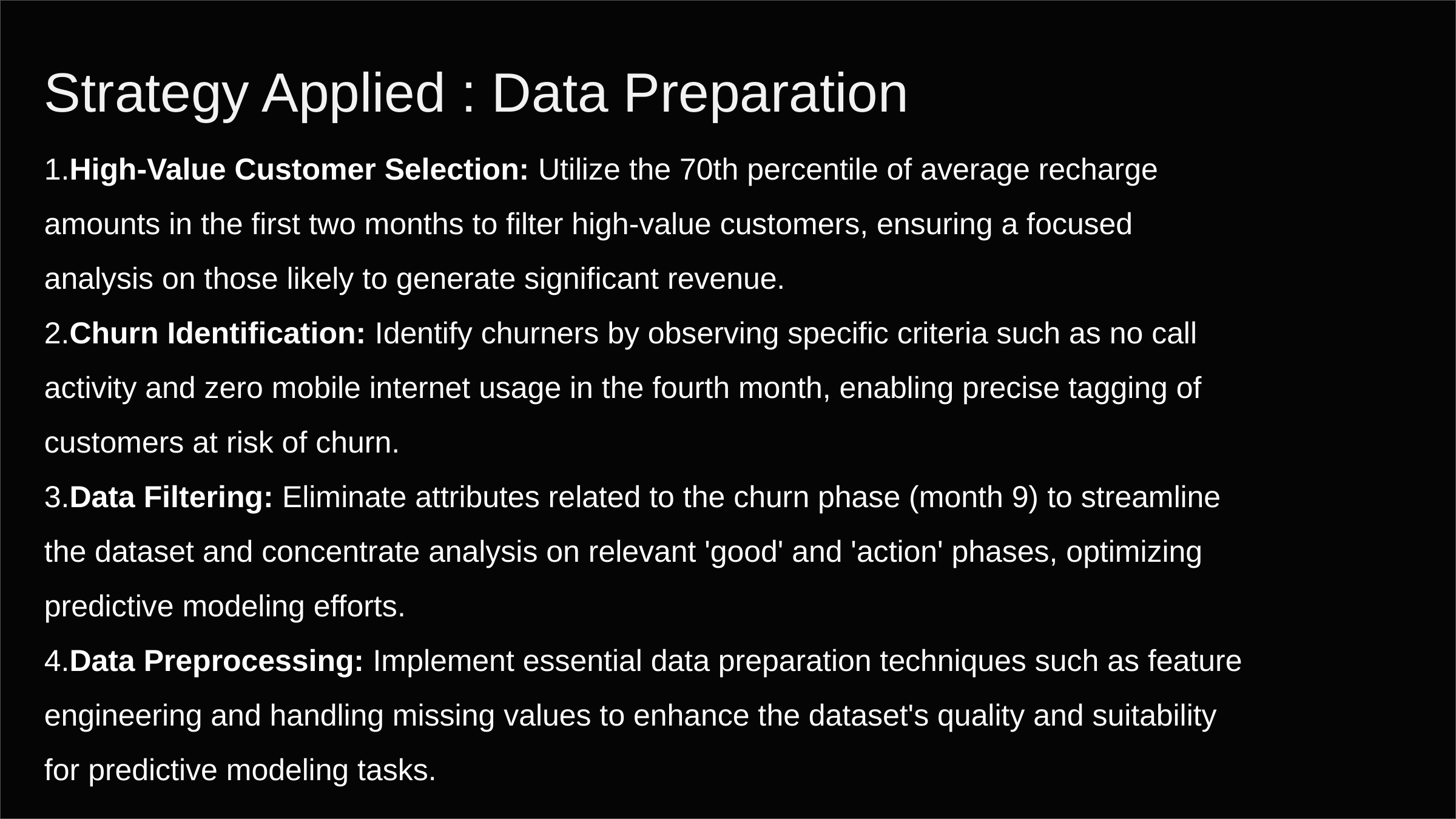

Strategy Applied : Data Preparation
1.High-Value Customer Selection: Utilize the 70th percentile of average recharge amounts in the first two months to filter high-value customers, ensuring a focused analysis on those likely to generate significant revenue.
2.Churn Identification: Identify churners by observing specific criteria such as no call activity and zero mobile internet usage in the fourth month, enabling precise tagging of customers at risk of churn.
3.Data Filtering: Eliminate attributes related to the churn phase (month 9) to streamline the dataset and concentrate analysis on relevant 'good' and 'action' phases, optimizing predictive modeling efforts.
4.Data Preprocessing: Implement essential data preparation techniques such as feature engineering and handling missing values to enhance the dataset's quality and suitability for predictive modeling tasks.